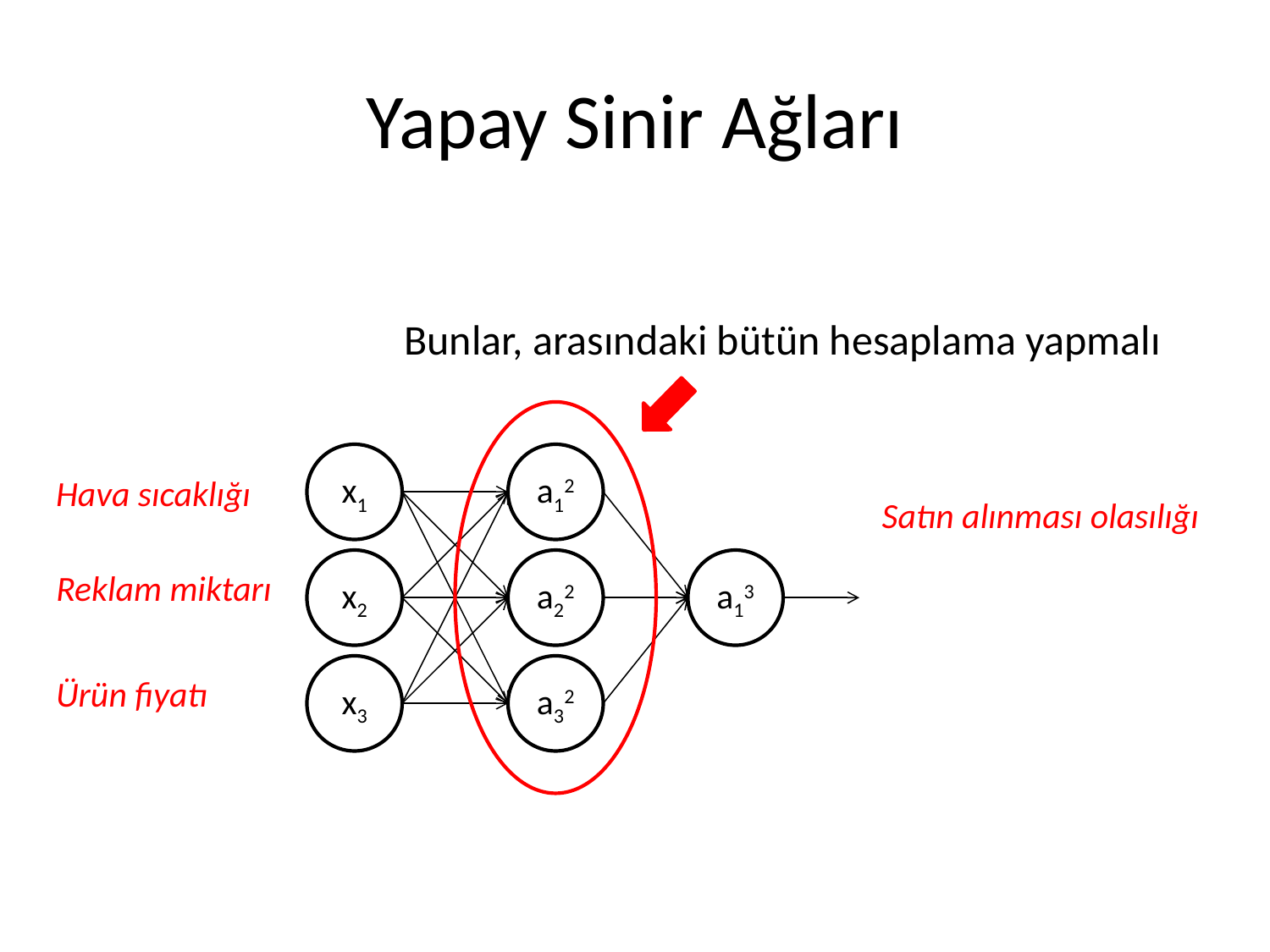

# Yapay Sinir Ağları
Bunlar, arasındaki bütün hesaplama yapmalı

x1
a12
x2
a22
a13
x3
a32
Hava sıcaklığı
Satın alınması olasılığı
Reklam miktarı
Ürün fiyatı